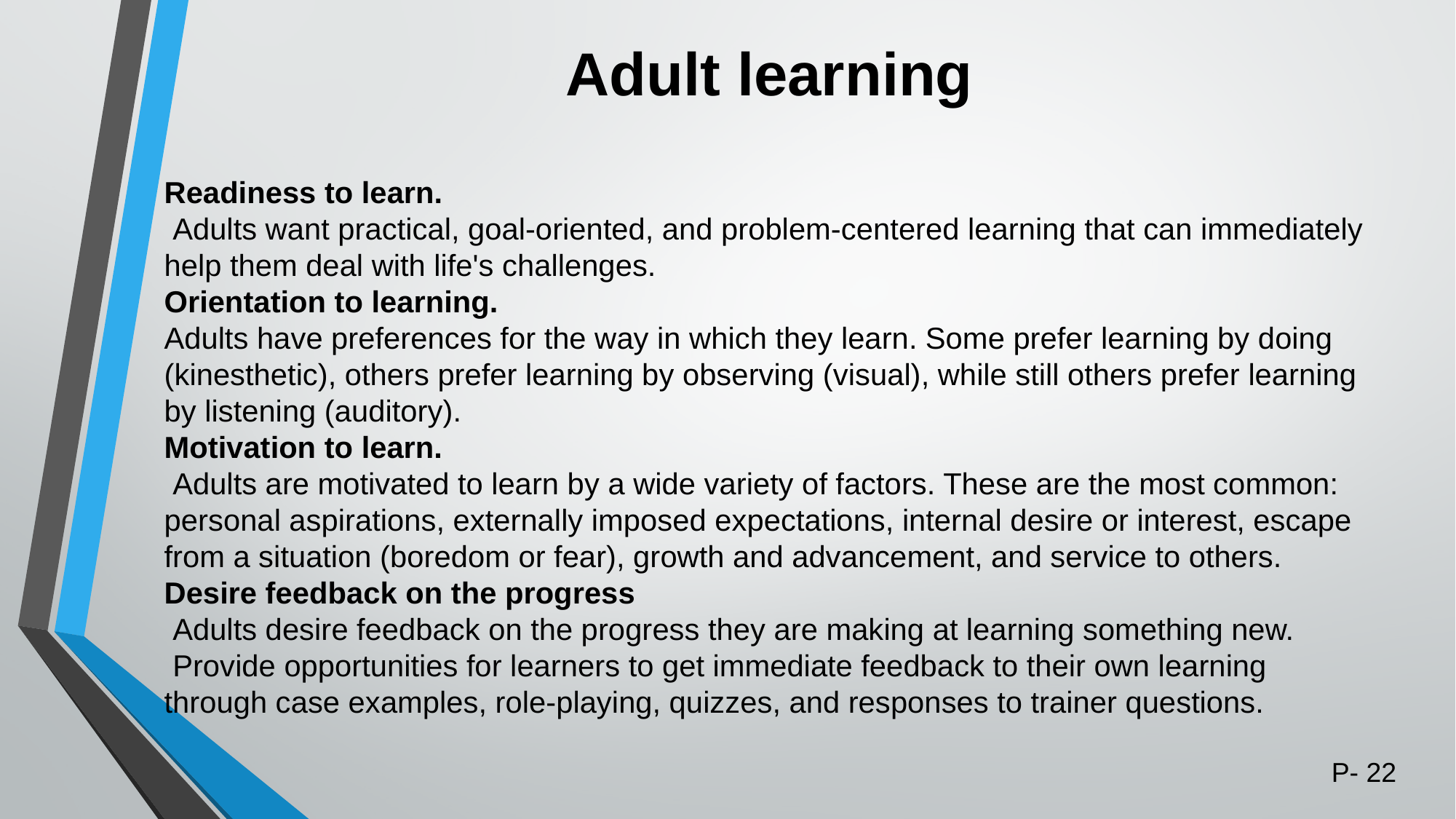

# Adult learning

Readiness to learn.
 Adults want practical, goal-oriented, and problem-centered learning that can immediately help them deal with life's challenges.
Orientation to learning.
Adults have preferences for the way in which they learn. Some prefer learning by doing (kinesthetic), others prefer learning by observing (visual), while still others prefer learning by listening (auditory).
Motivation to learn.
 Adults are motivated to learn by a wide variety of factors. These are the most common: personal aspirations, externally imposed expectations, internal desire or interest, escape from a situation (boredom or fear), growth and advancement, and service to others.
Desire feedback on the progress
 Adults desire feedback on the progress they are making at learning something new.
 Provide opportunities for learners to get immediate feedback to their own learning through case examples, role-playing, quizzes, and responses to trainer questions.

P- 22